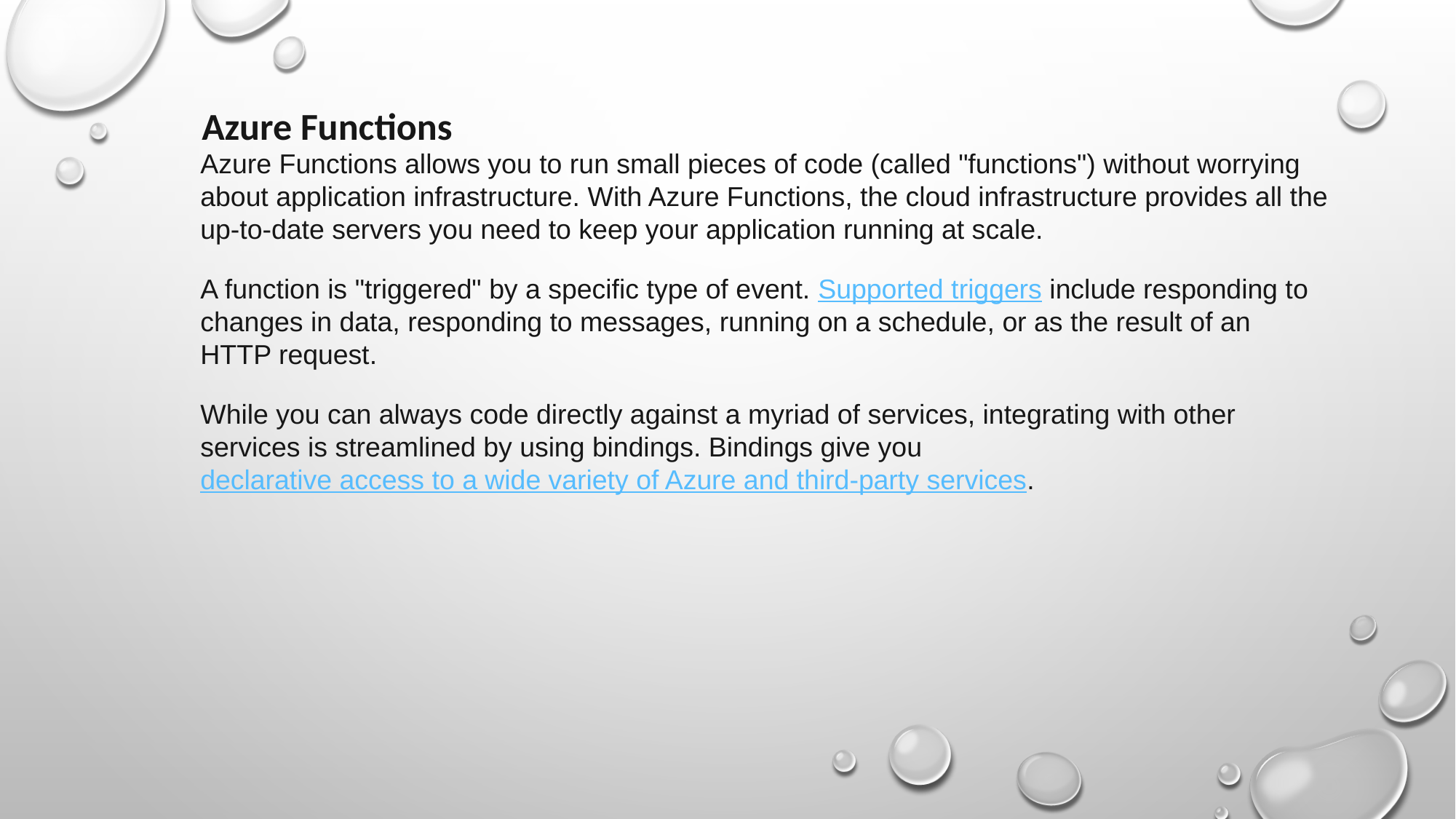

Azure Functions
Azure Functions allows you to run small pieces of code (called "functions") without worrying about application infrastructure. With Azure Functions, the cloud infrastructure provides all the up-to-date servers you need to keep your application running at scale.
A function is "triggered" by a specific type of event. Supported triggers include responding to changes in data, responding to messages, running on a schedule, or as the result of an HTTP request.
While you can always code directly against a myriad of services, integrating with other services is streamlined by using bindings. Bindings give you declarative access to a wide variety of Azure and third-party services.